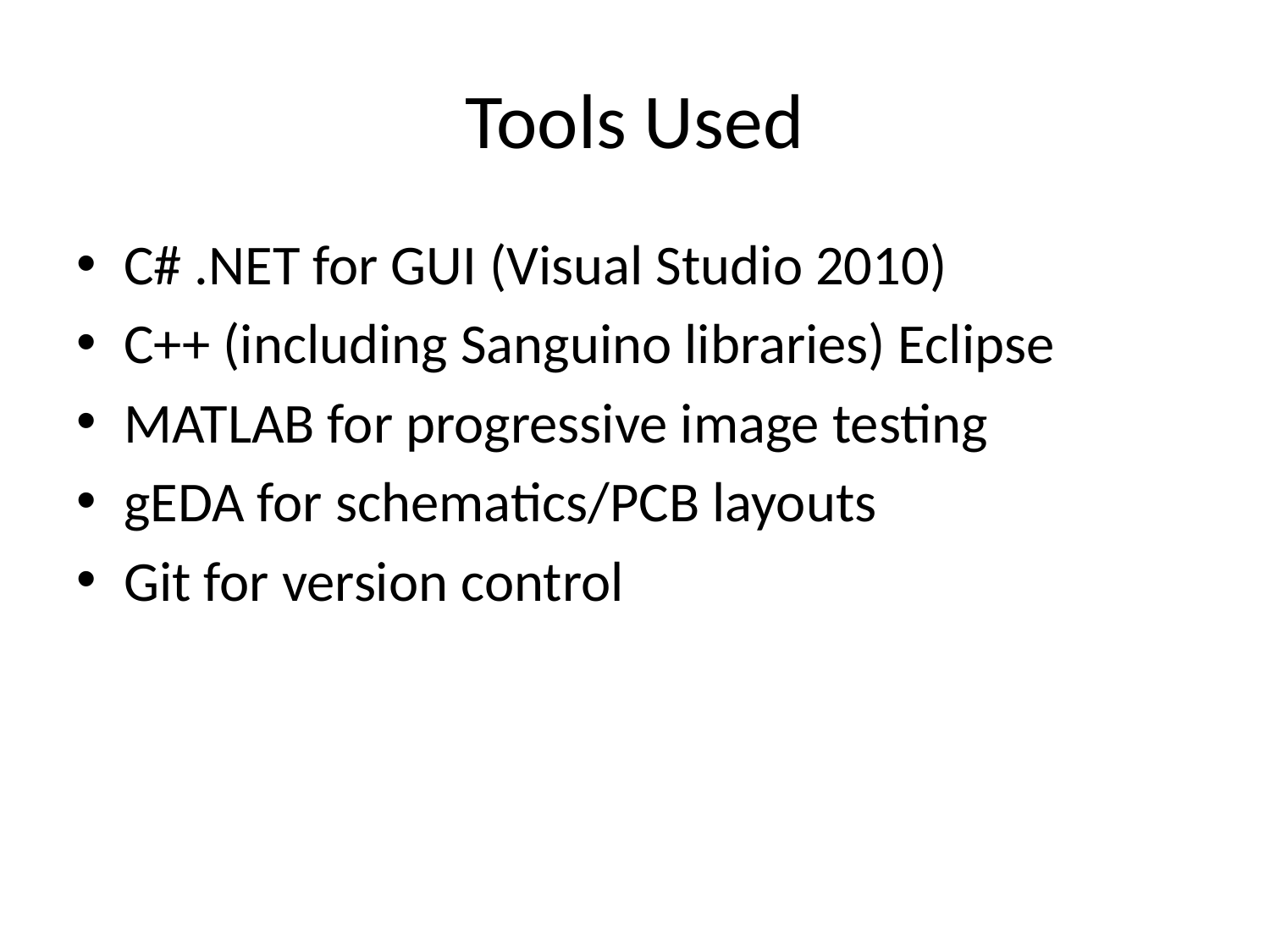

# Tools Used
C# .NET for GUI (Visual Studio 2010)
C++ (including Sanguino libraries) Eclipse
MATLAB for progressive image testing
gEDA for schematics/PCB layouts
Git for version control